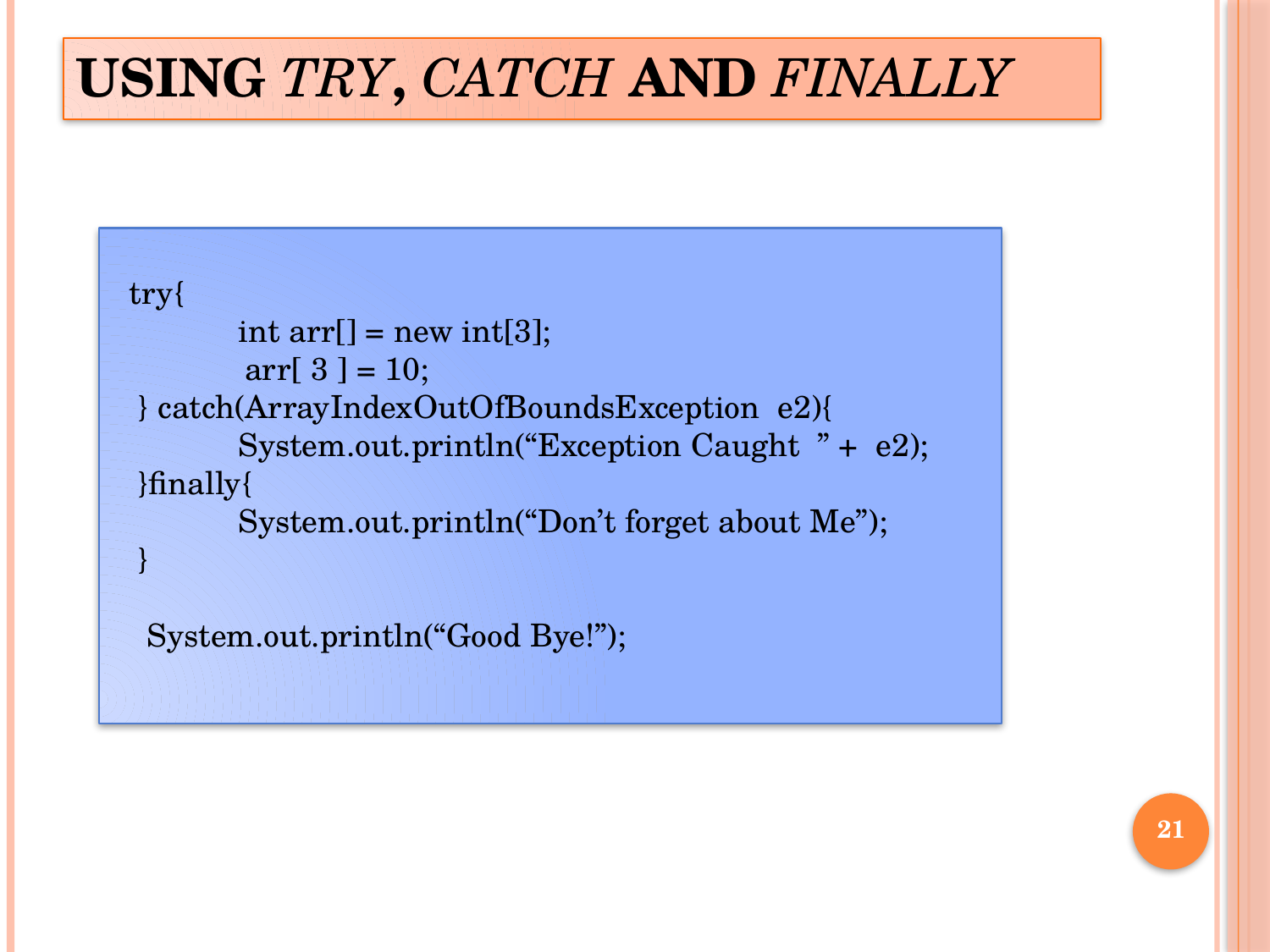

# Using try, catch AND finally

  try{
	int arr[] = new int[3];
               arr[ 3 ] = 10;
   } catch(ArrayIndexOutOfBoundsException  e2){
   	System.out.println(“Exception Caught  ” +  e2);
   }finally{
	System.out.println(“Don’t forget about Me”);
   }

    System.out.println(“Good Bye!”);
21